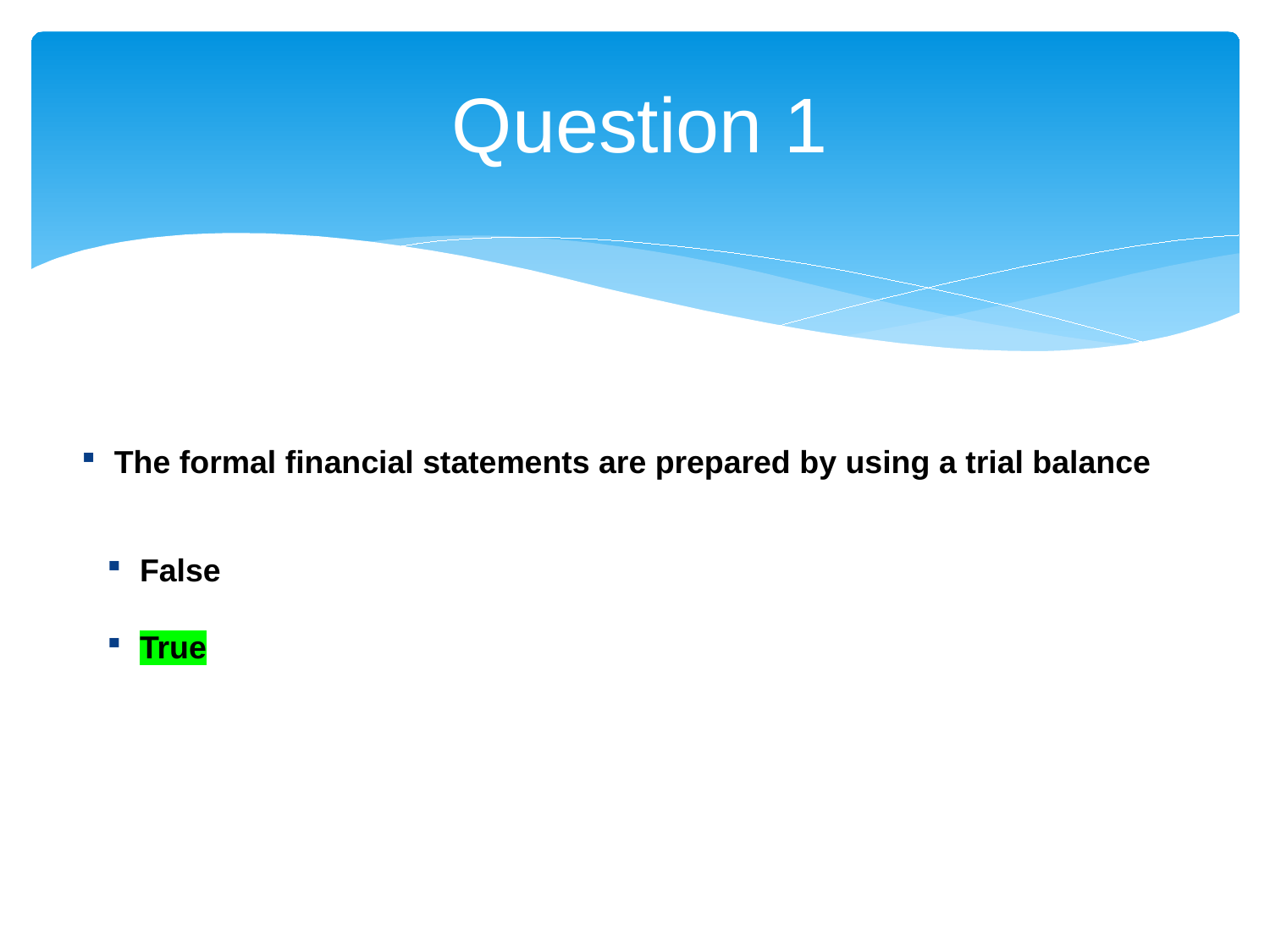

# Question 1

The formal financial statements are prepared by using a trial balance

False

True